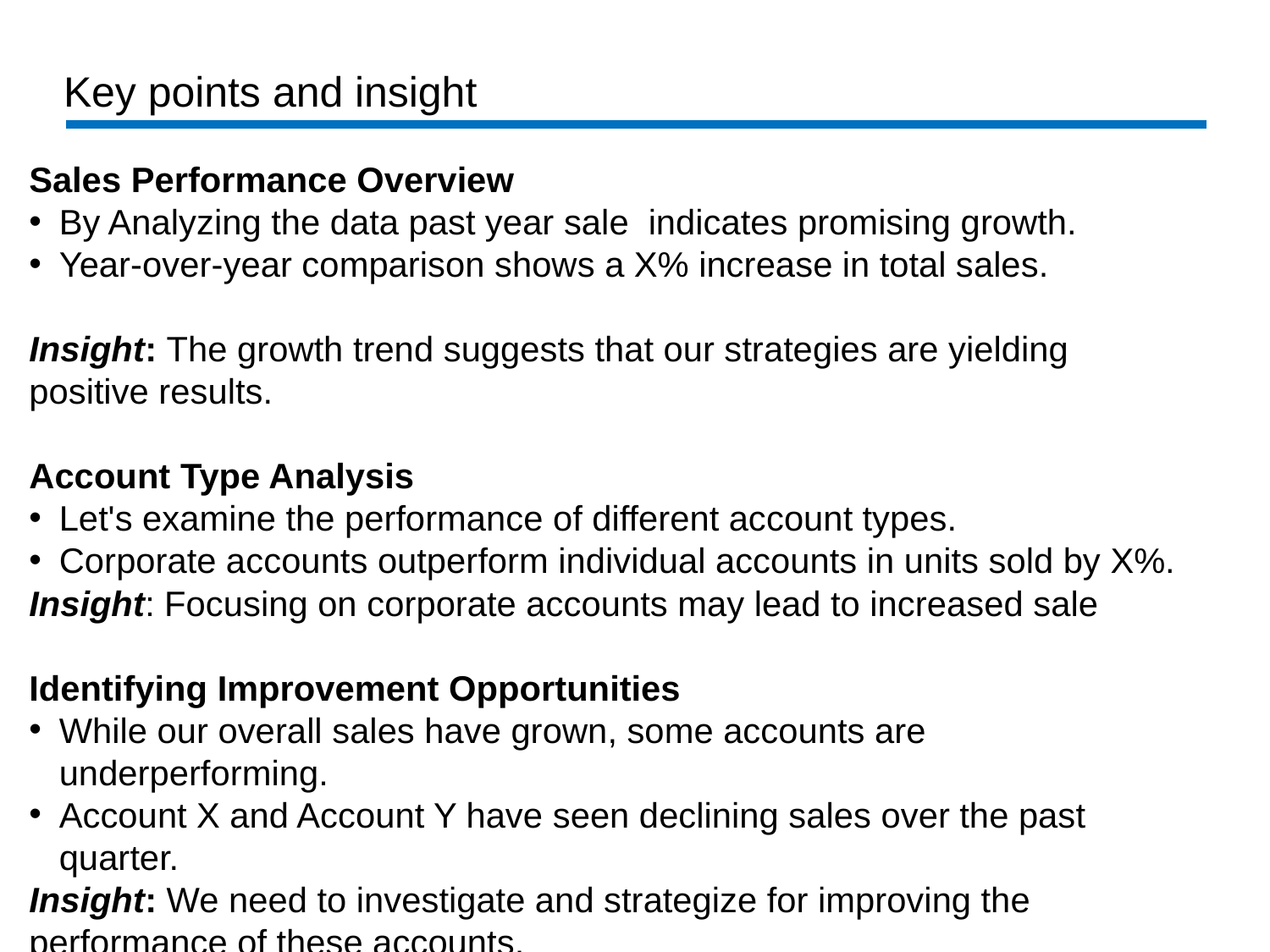

# Key points and insight
Sales Performance Overview
By Analyzing the data past year sale  indicates promising growth.
Year-over-year comparison shows a X% increase in total sales.

Insight: The growth trend suggests that our strategies are yielding positive results.

Account Type Analysis
Let's examine the performance of different account types.
Corporate accounts outperform individual accounts in units sold by X%.
Insight: Focusing on corporate accounts may lead to increased sale

Identifying Improvement Opportunities
While our overall sales have grown, some accounts are underperforming.
Account X and Account Y have seen declining sales over the past quarter.
Insight: We need to investigate and strategize for improving the performance of these accounts.